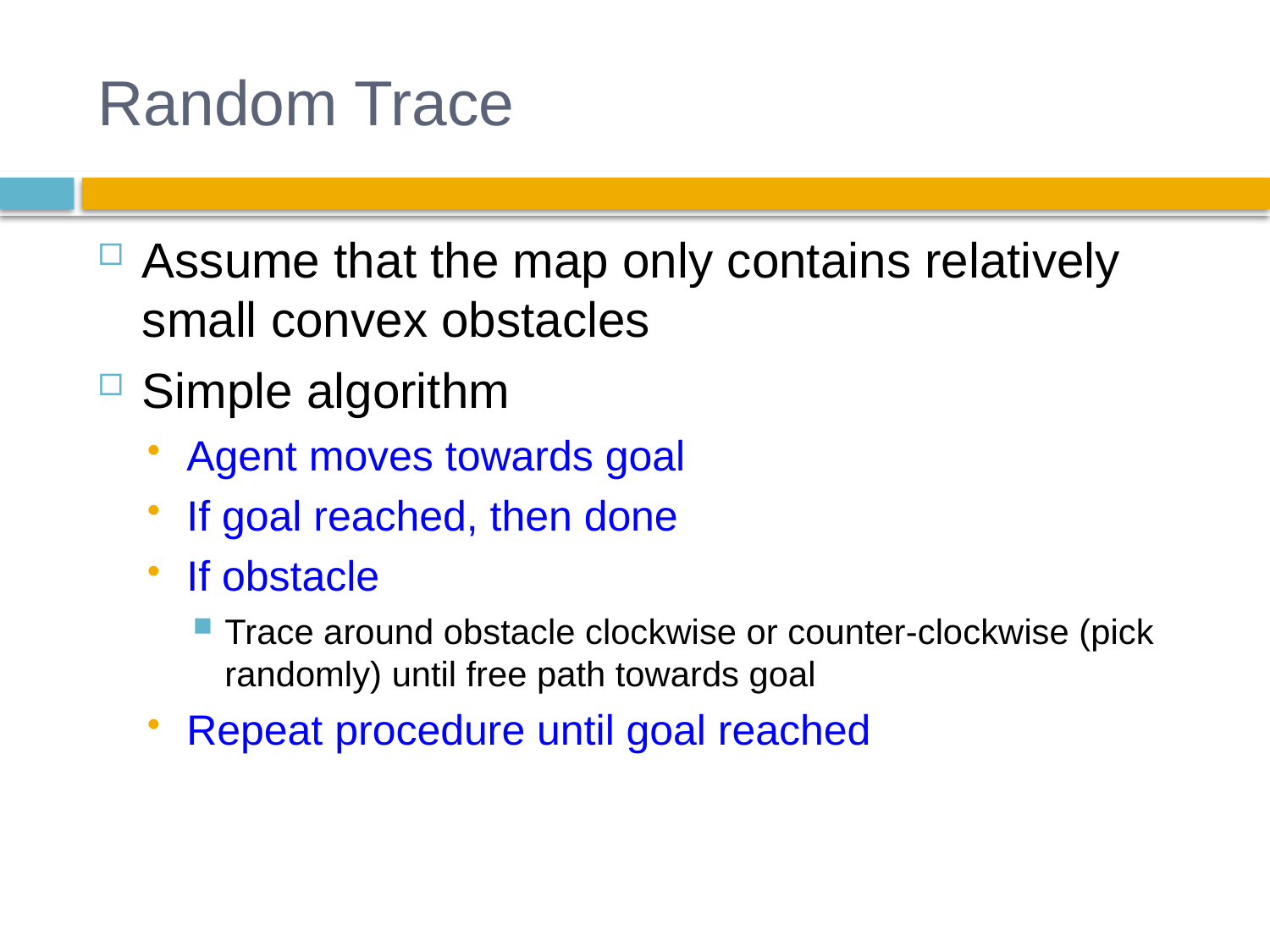

# Random Trace
Assume that the map only contains relatively small convex obstacles
Simple algorithm
Agent moves towards goal
If goal reached, then done
If obstacle
Trace around obstacle clockwise or counter-clockwise (pick randomly) until free path towards goal
Repeat procedure until goal reached